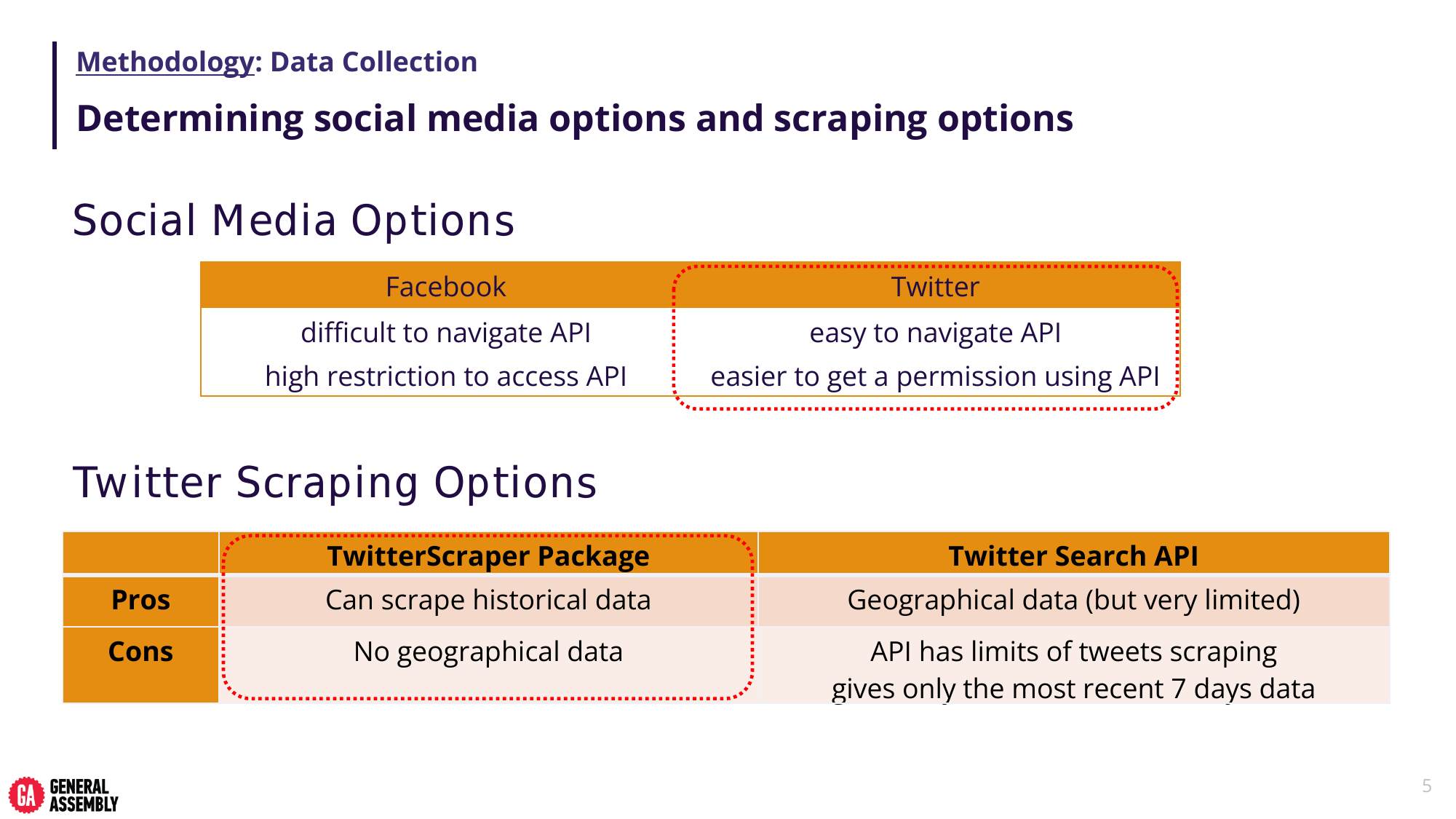

# Methodology: Data Collection
Determining social media options and scraping options
Social Media Options

Twitter Scraping Options

| Facebook | Twitter |
| --- | --- |
| difficult to navigate API | easy to navigate API |
| high restriction to access API | easier to get a permission using API |

|  | TwitterScraper Package | Twitter Search API |
| --- | --- | --- |
| Pros | Can scrape historical data | Geographical data (but very limited) |
| Cons | No geographical data | API has limits of tweets scraping gives only the most recent 7 days data |

5